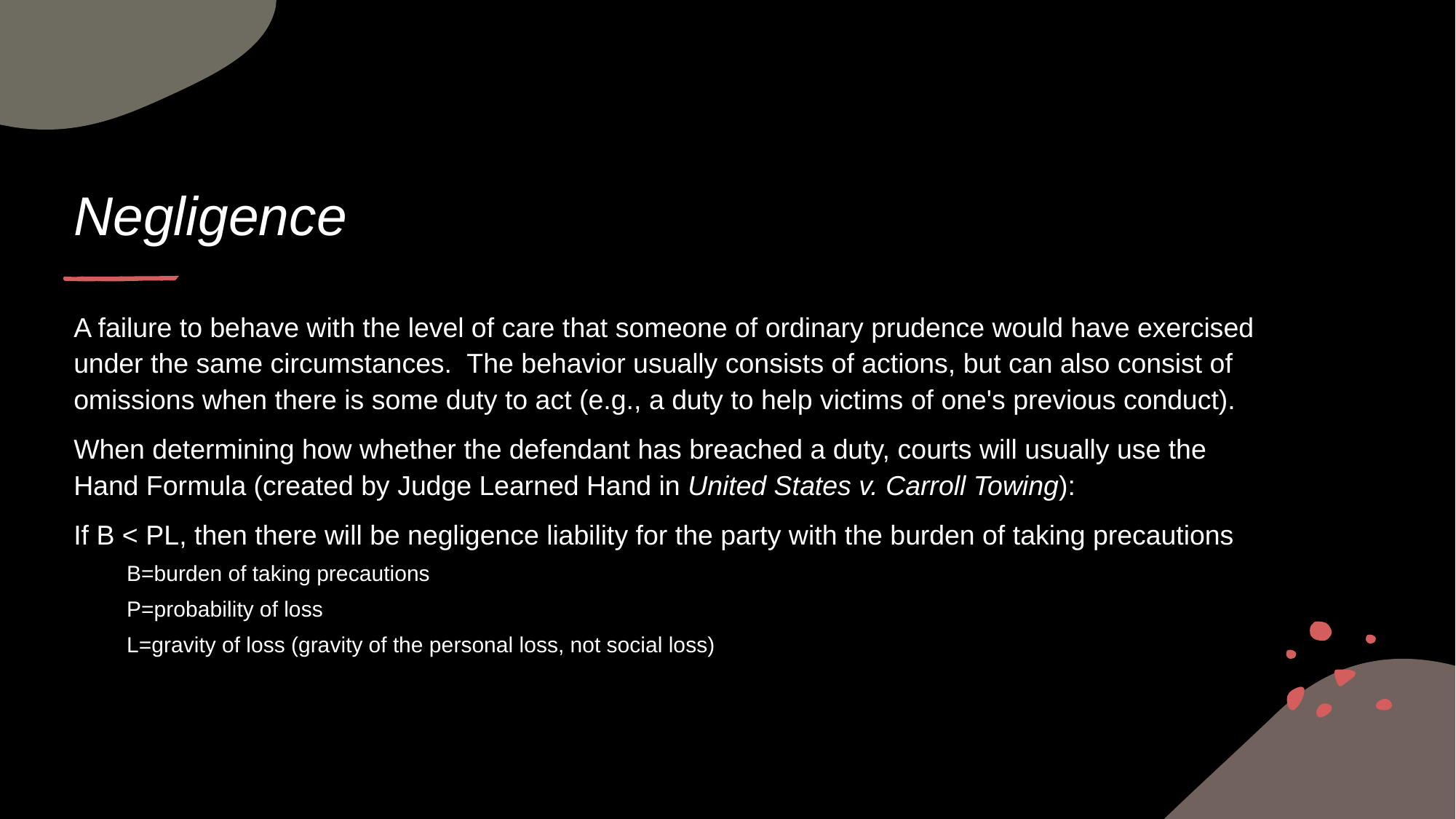

# Negligence
A failure to behave with the level of care that someone of ordinary prudence would have exercised under the same circumstances.  The behavior usually consists of actions, but can also consist of omissions when there is some duty to act (e.g., a duty to help victims of one's previous conduct).
When determining how whether the defendant has breached a duty, courts will usually use the Hand Formula (created by Judge Learned Hand in United States v. Carroll Towing):
If B < PL, then there will be negligence liability for the party with the burden of taking precautions
B=burden of taking precautions
P=probability of loss
L=gravity of loss (gravity of the personal loss, not social loss)